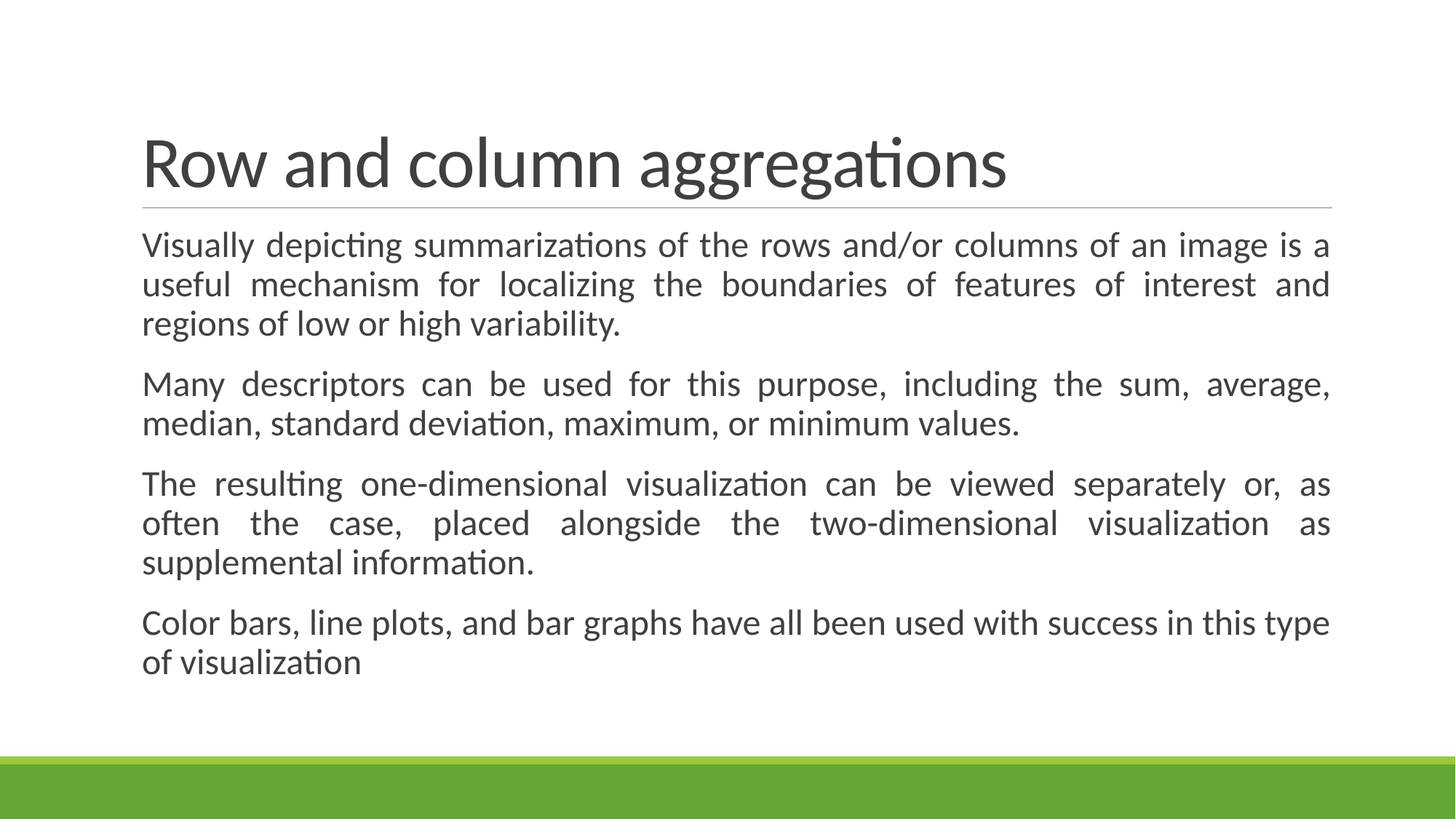

# Row and column aggregations
Visually depicting summarizations of the rows and/or columns of an image is a useful mechanism for localizing the boundaries of features of interest and regions of low or high variability.
Many descriptors can be used for this purpose, including the sum, average, median, standard deviation, maximum, or minimum values.
The resulting one-dimensional visualization can be viewed separately or, as often the case, placed alongside the two-dimensional visualization as supplemental information.
Color bars, line plots, and bar graphs have all been used with success in this type of visualization